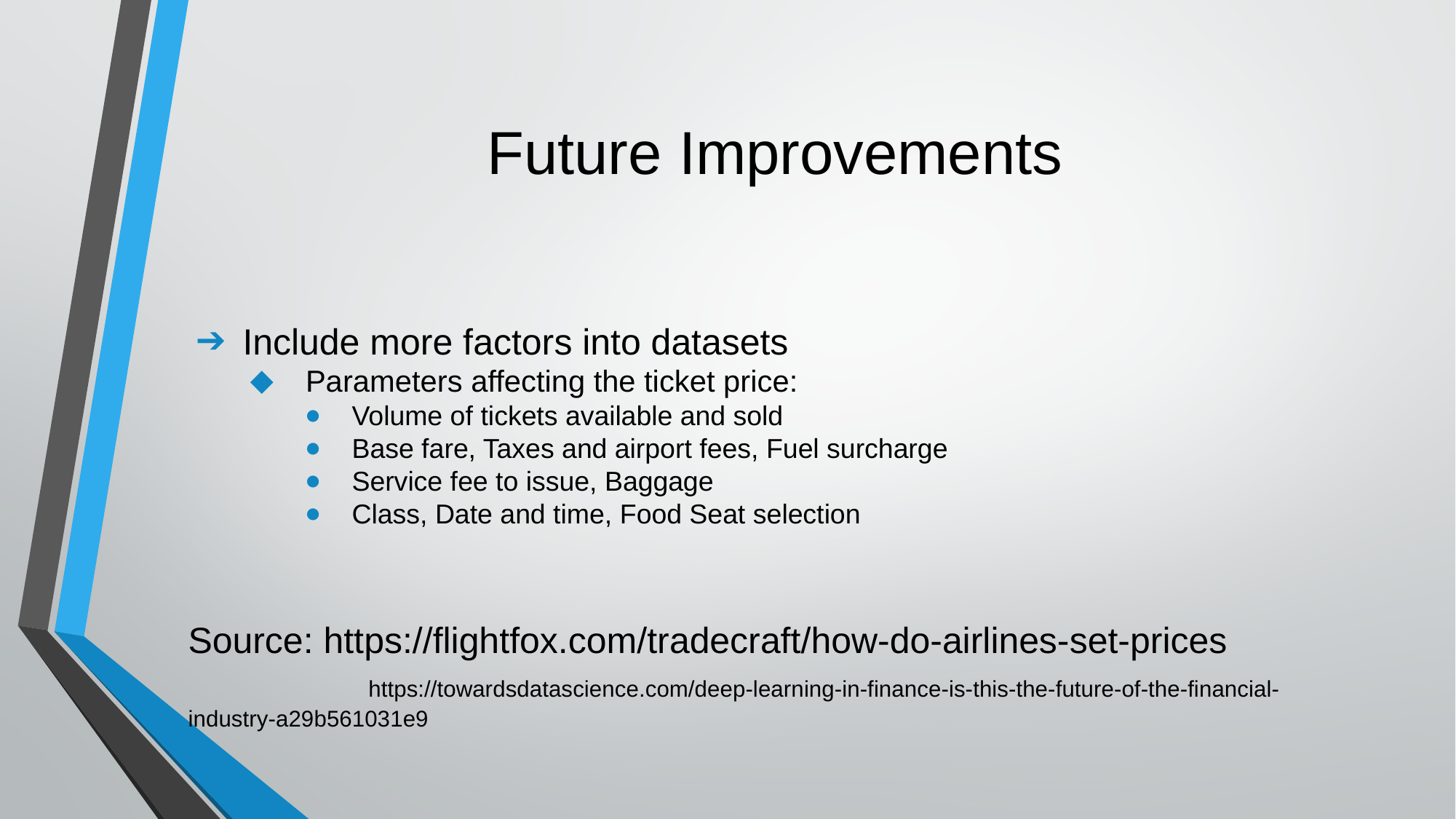

# Future Improvements

Include more factors into datasets
 Parameters affecting the ticket price:
Volume of tickets available and sold
Base fare, Taxes and airport fees, Fuel surcharge
Service fee to issue, Baggage
Class, Date and time, Food Seat selection

Source: https://flightfox.com/tradecraft/how-do-airlines-set-prices
	       https://towardsdatascience.com/deep-learning-in-finance-is-this-the-future-of-the-financial-industry-a29b561031e9